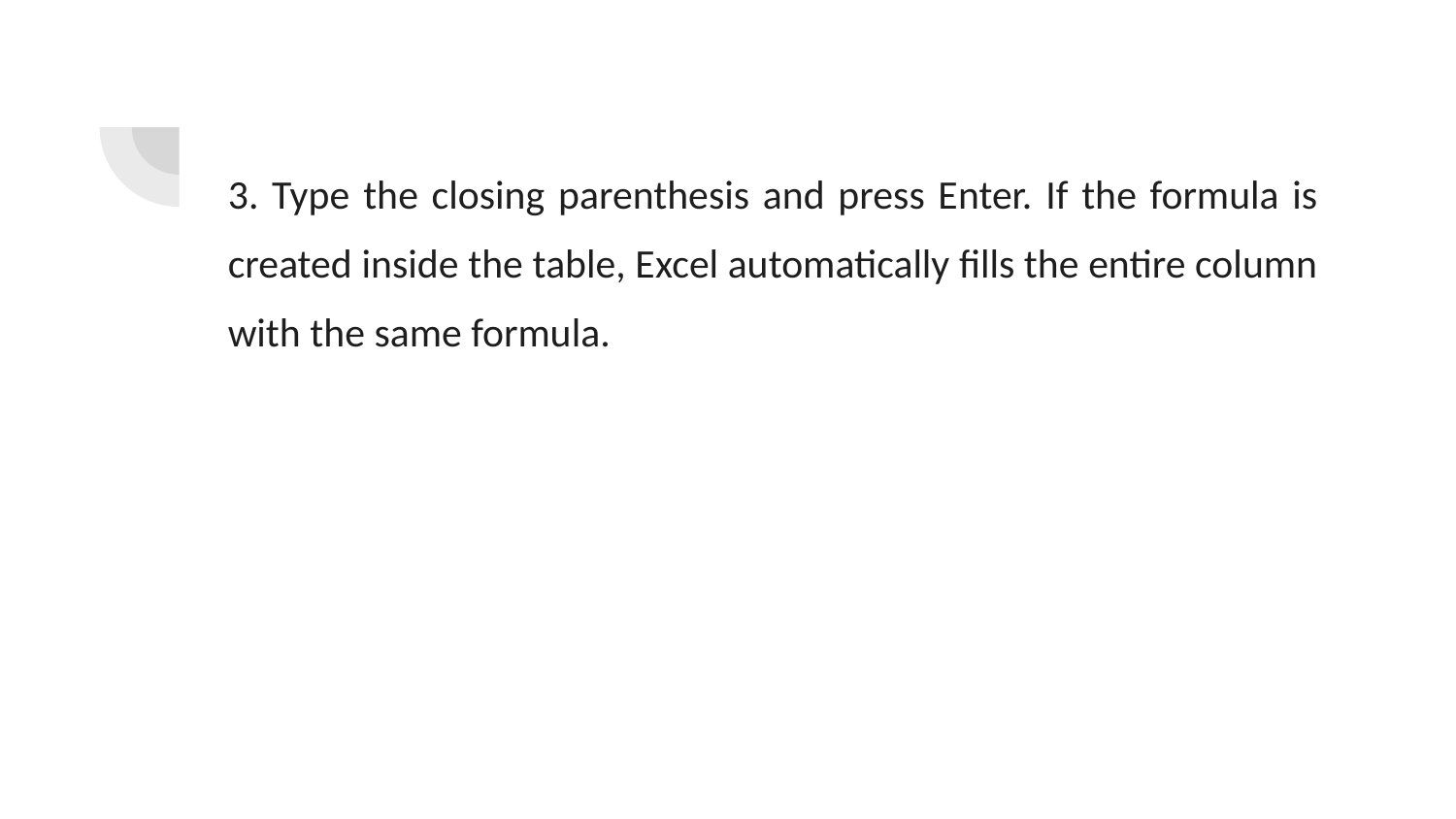

3. Type the closing parenthesis and press Enter. If the formula is created inside the table, Excel automatically fills the entire column with the same formula.